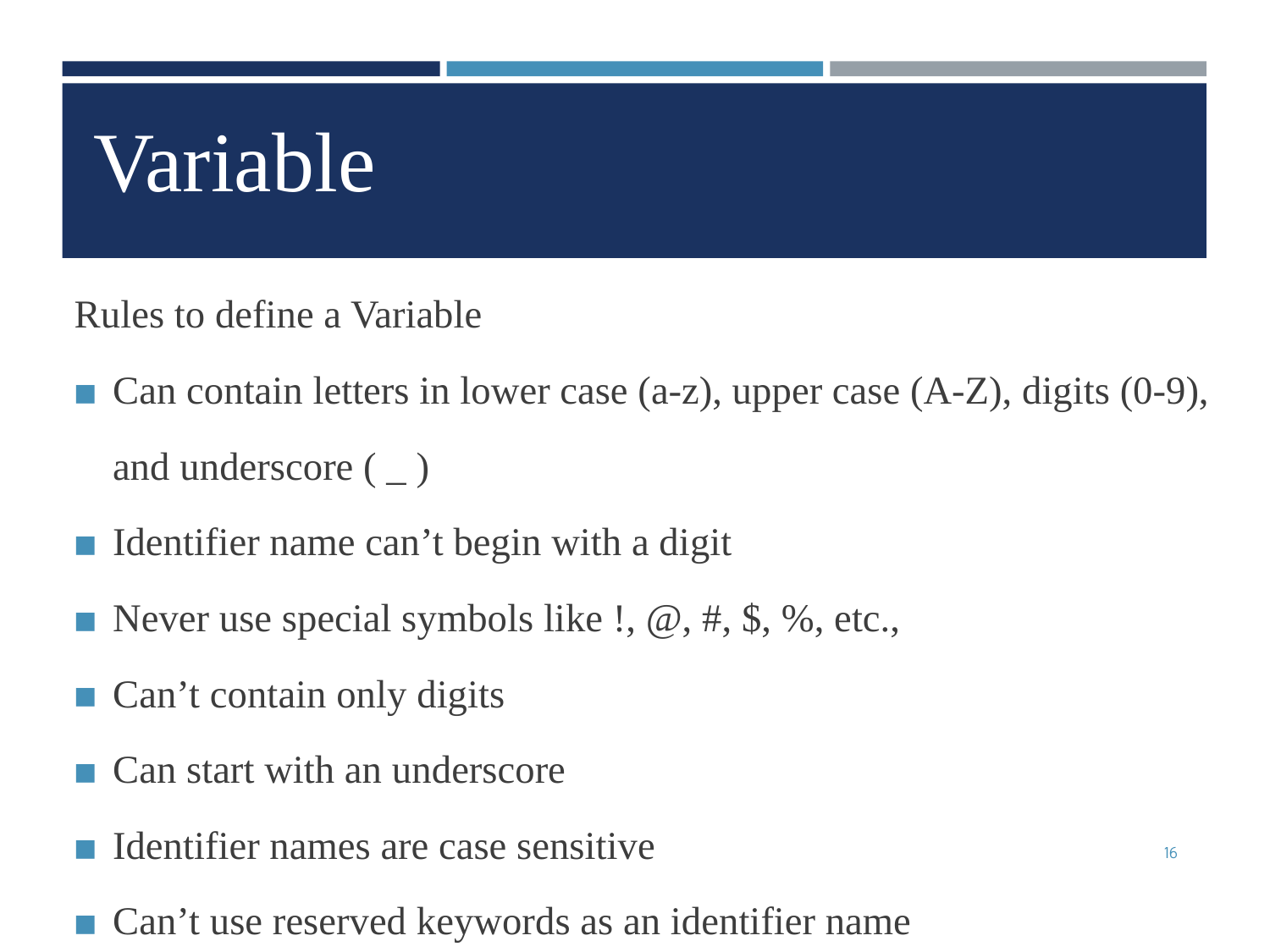

Variable
Rules to define a Variable
Can contain letters in lower case (a-z), upper case (A-Z), digits (0-9), and underscore ( _ )
Identifier name can’t begin with a digit
Never use special symbols like !, @, #, $, %, etc.,
Can’t contain only digits
Can start with an underscore
Identifier names are case sensitive
Can’t use reserved keywords as an identifier name

16